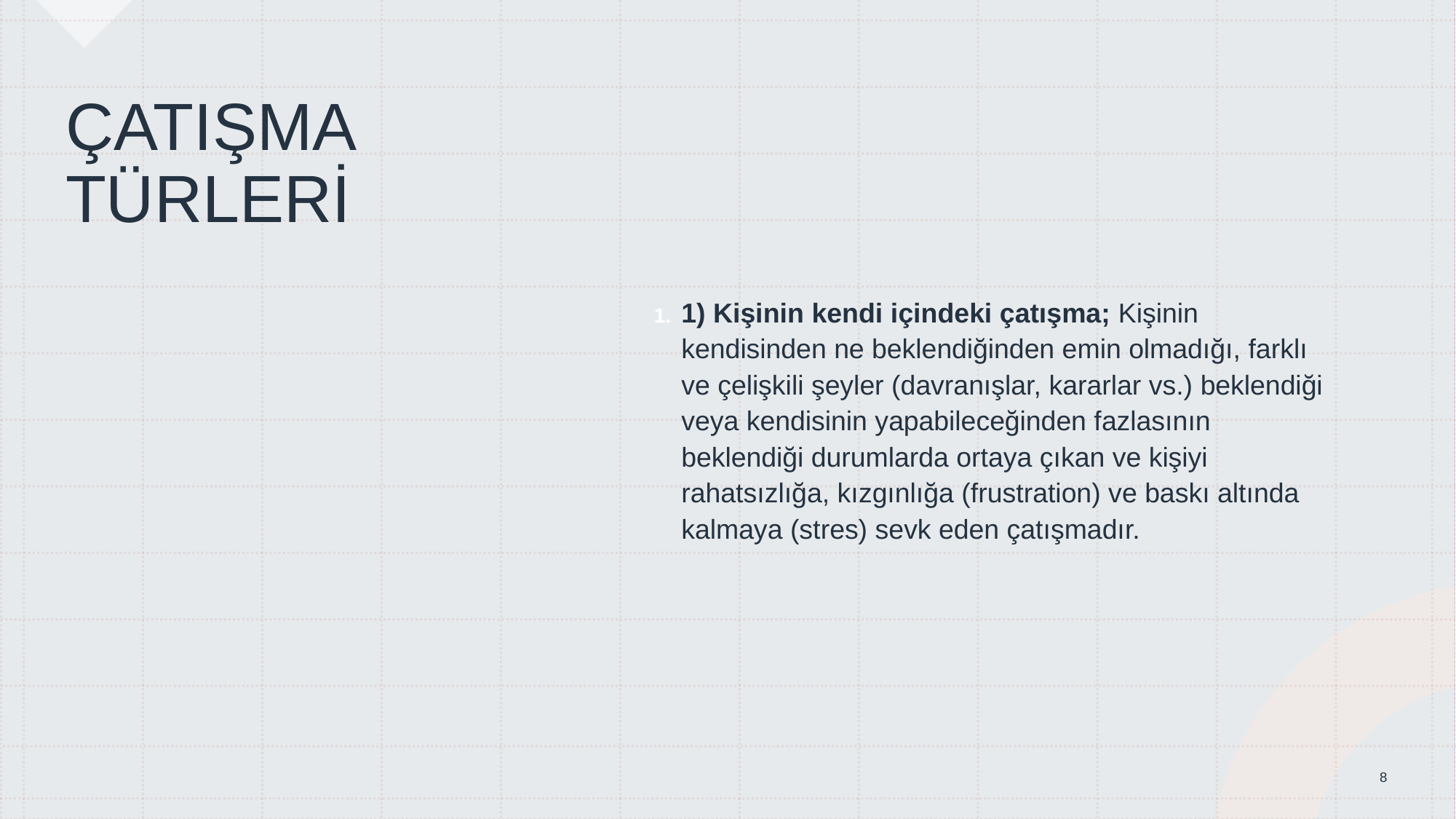

ÇATIŞMA TÜRLERİ
1) Kişinin kendi içindeki çatışma; Kişinin kendisinden ne beklendiğinden emin olmadığı, farklı ve çelişkili şeyler (davranışlar, kararlar vs.) beklendiği veya kendisinin yapabileceğinden fazlasının beklendiği durumlarda ortaya çıkan ve kişiyi rahatsızlığa, kızgınlığa (frustration) ve baskı altında kalmaya (stres) sevk eden çatışmadır.

8